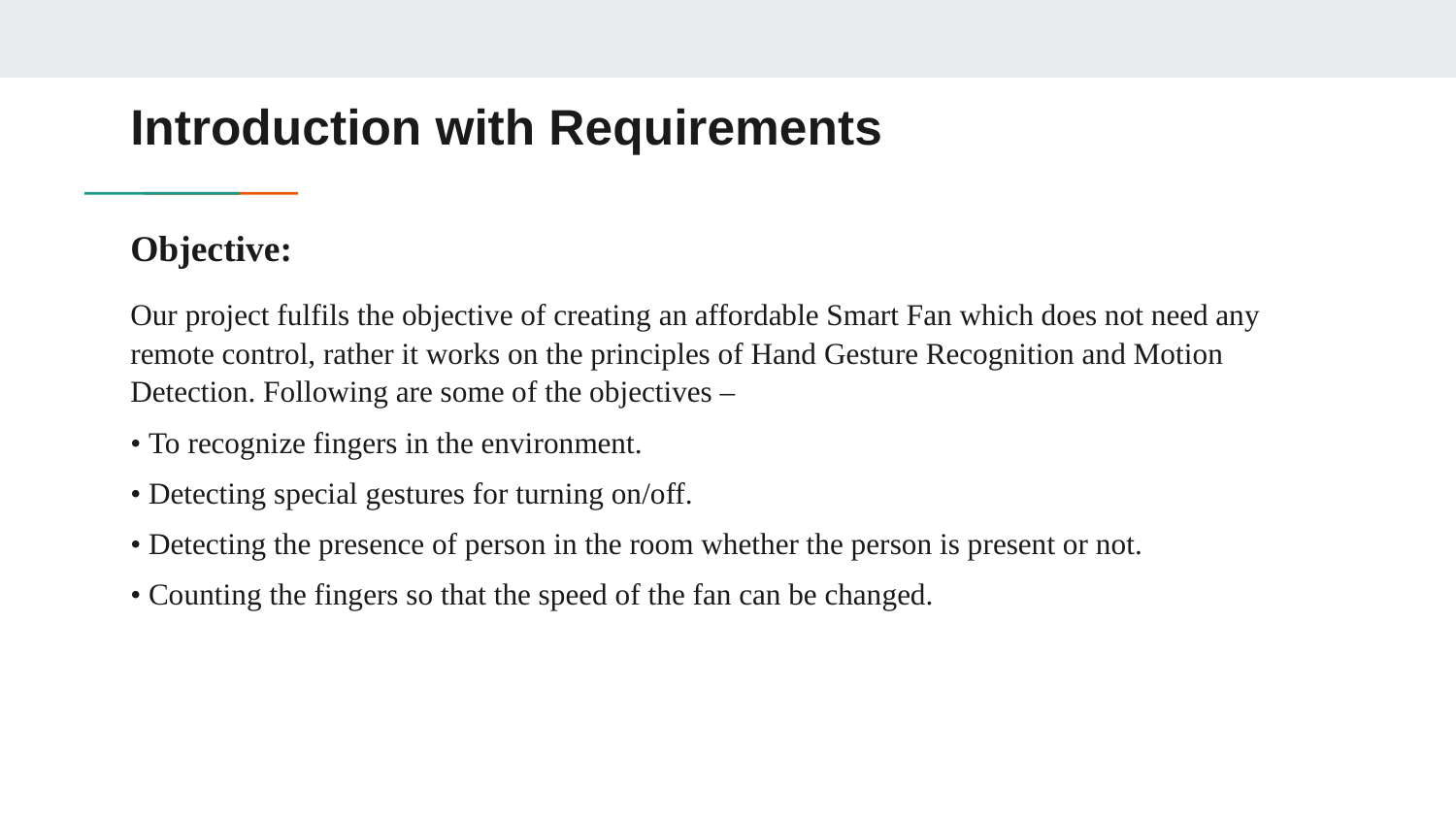

# Introduction with Requirements
Objective:
Our project fulfils the objective of creating an affordable Smart Fan which does not need any remote control, rather it works on the principles of Hand Gesture Recognition and Motion Detection. Following are some of the objectives –
• To recognize fingers in the environment.
• Detecting special gestures for turning on/off.
• Detecting the presence of person in the room whether the person is present or not.
• Counting the fingers so that the speed of the fan can be changed.